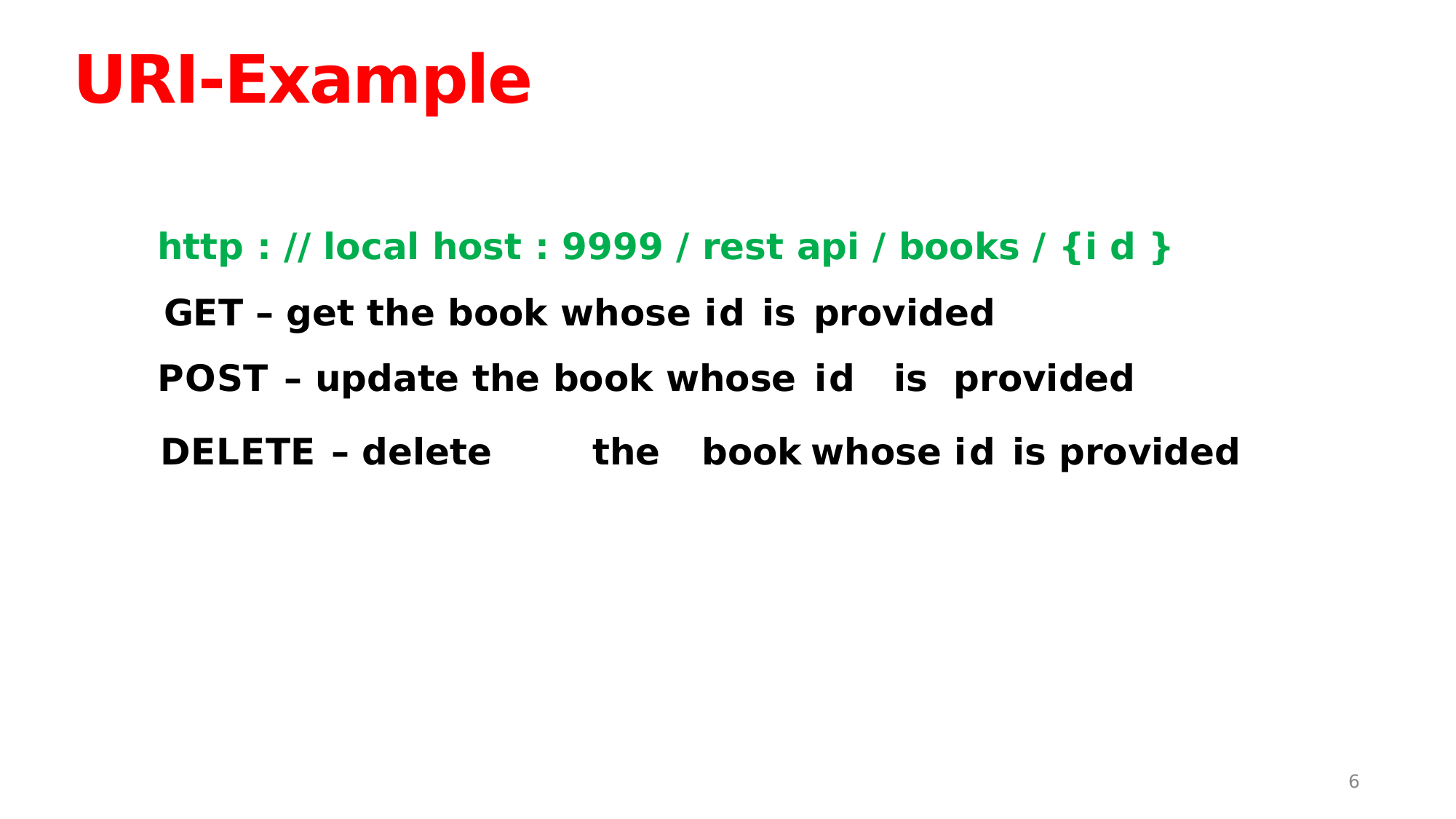

URI-Example
http : // local host : 9999 / rest api / books / {i d }
 GET – get the book whose id is provided
POST – update the book whose	id	 is  provided
 DELETE – delete	the	book	whose id is provided
6